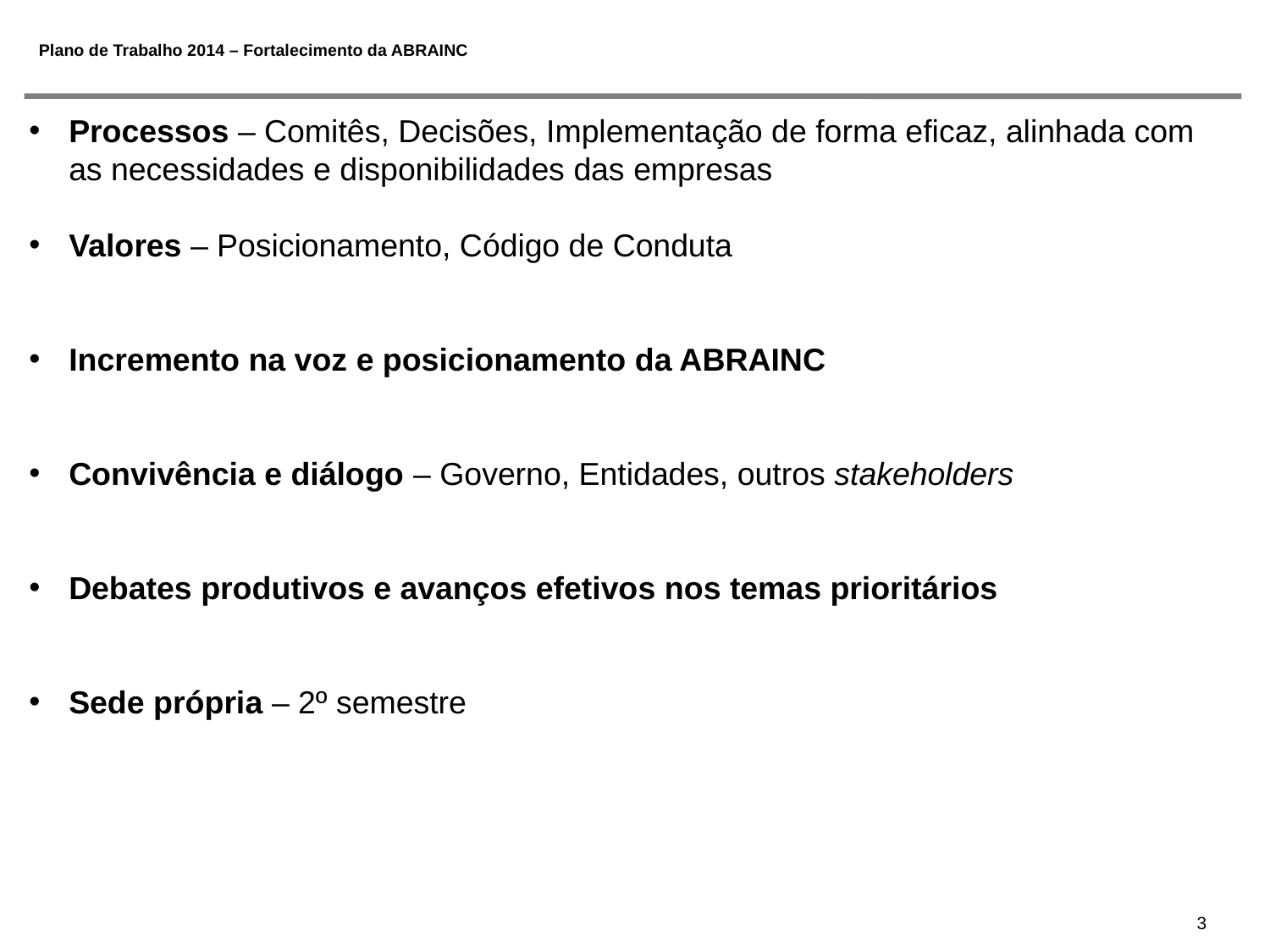

# Plano de Trabalho 2014 – Fortalecimento da ABRAINC

Processos – Comitês, Decisões, Implementação de forma eficaz, alinhada com as necessidades e disponibilidades das empresas

Valores – Posicionamento, Código de Conduta

Incremento na voz e posicionamento da ABRAINC

Convivência e diálogo – Governo, Entidades, outros stakeholders

Debates produtivos e avanços efetivos nos temas prioritários

Sede própria – 2º semestre

3